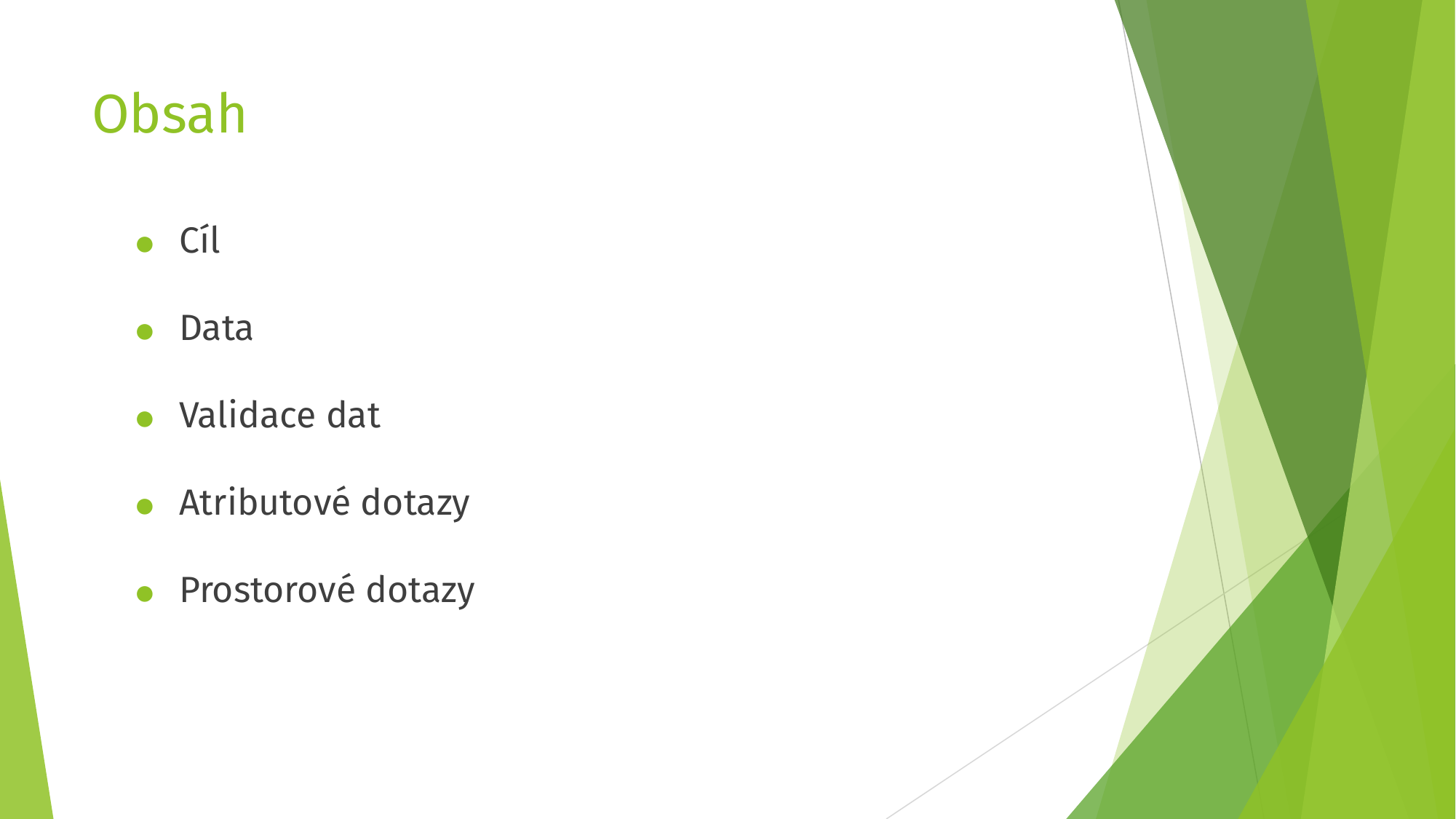

# Obsah
Cíl

Data

Validace dat

Atributové dotazy

Prostorové dotazy